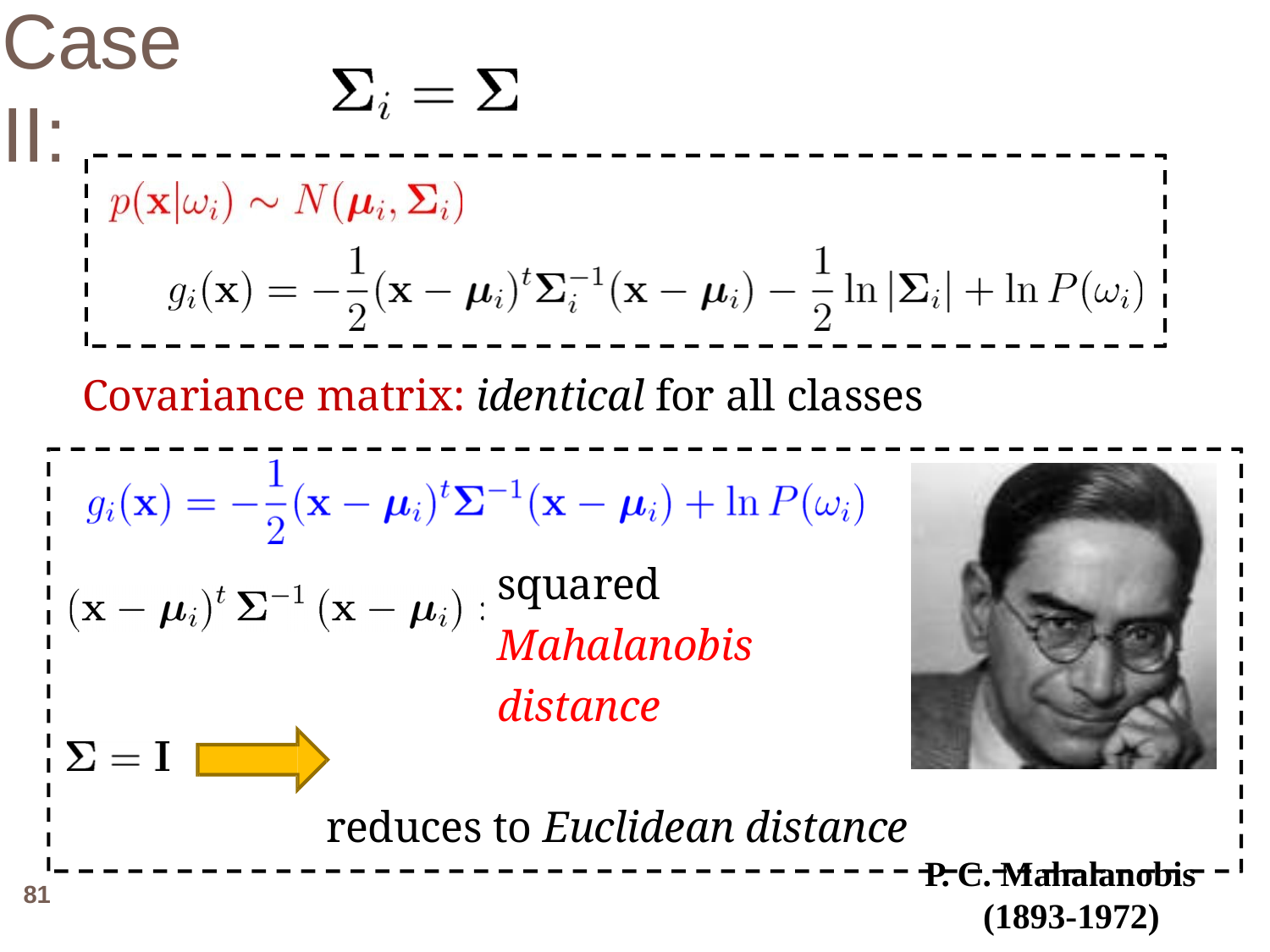

Case II:

Covariance matrix: identical for all classes

squared Mahalanobis  distance

reduces to Euclidean distance
P. C. Mahalanobis  (1893-1972)

81